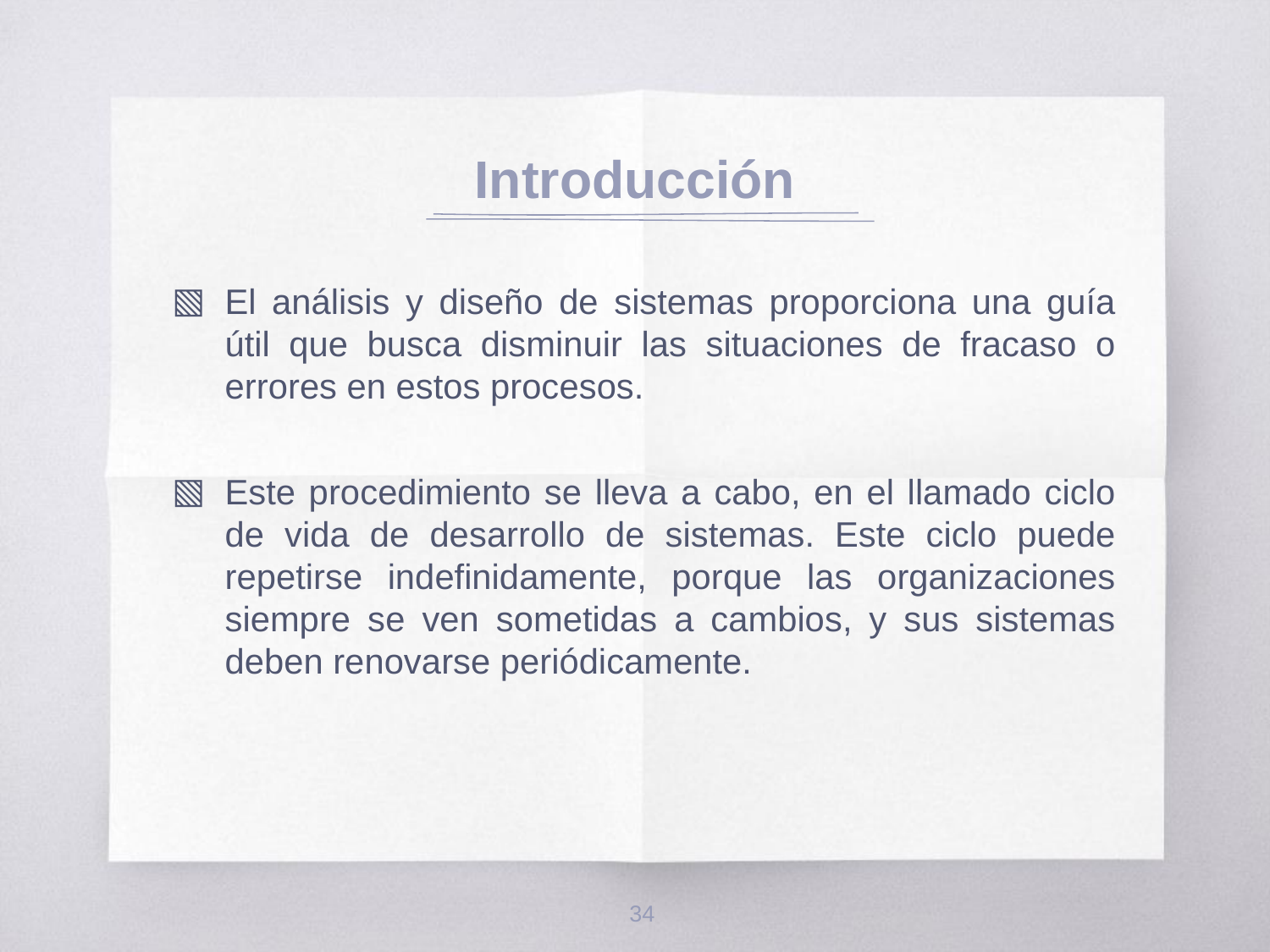

# Introducción
El análisis y diseño de sistemas proporciona una guía útil que busca disminuir las situaciones de fracaso o errores en estos procesos.

Este procedimiento se lleva a cabo, en el llamado ciclo de vida de desarrollo de sistemas. Este ciclo puede repetirse indefinidamente, porque las organizaciones siempre se ven sometidas a cambios, y sus sistemas deben renovarse periódicamente.
34